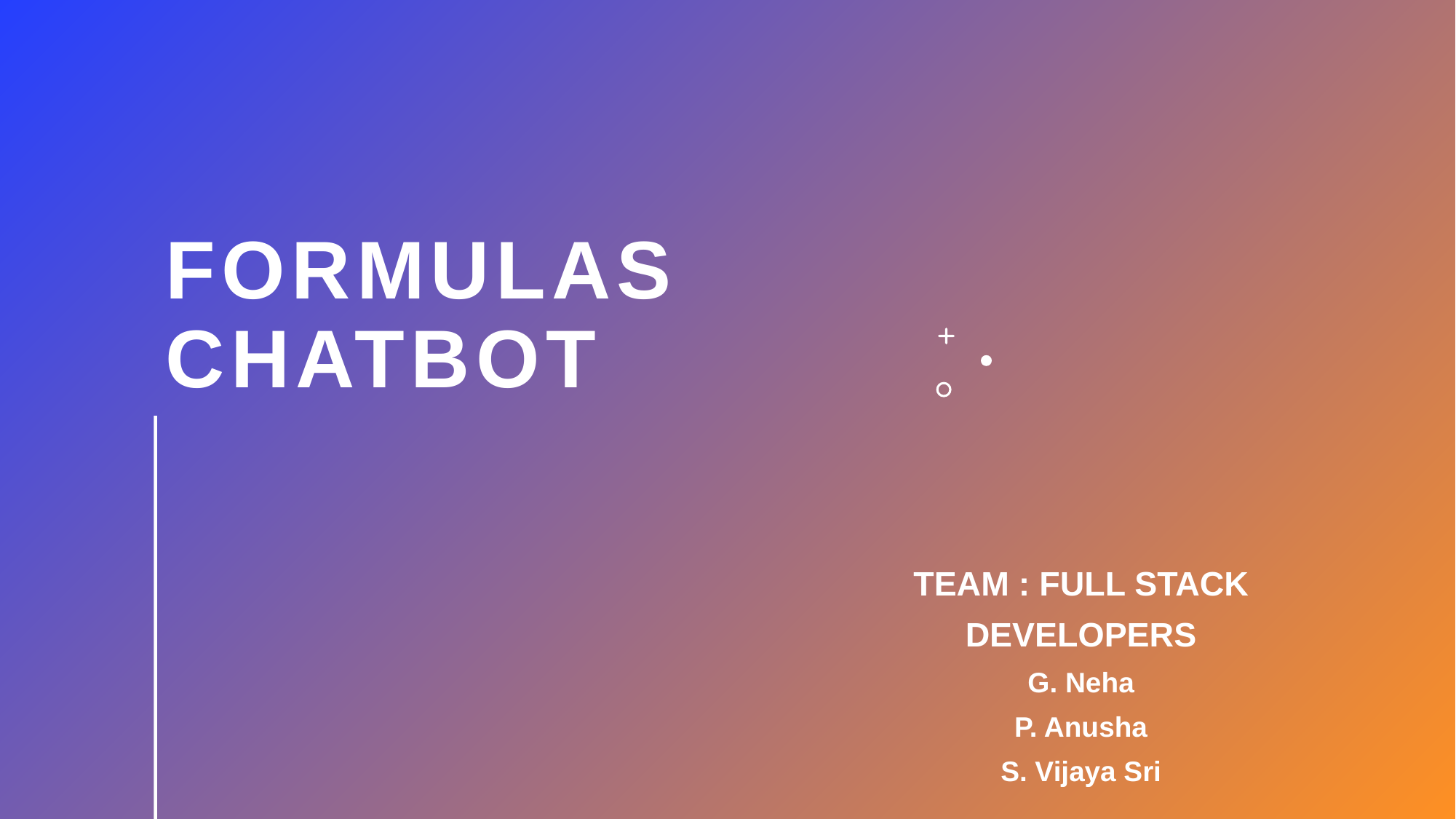

# Formulas chatbot
TEAM : FULL STACK
DEVELOPERS
G. Neha
P. Anusha
S. Vijaya Sri